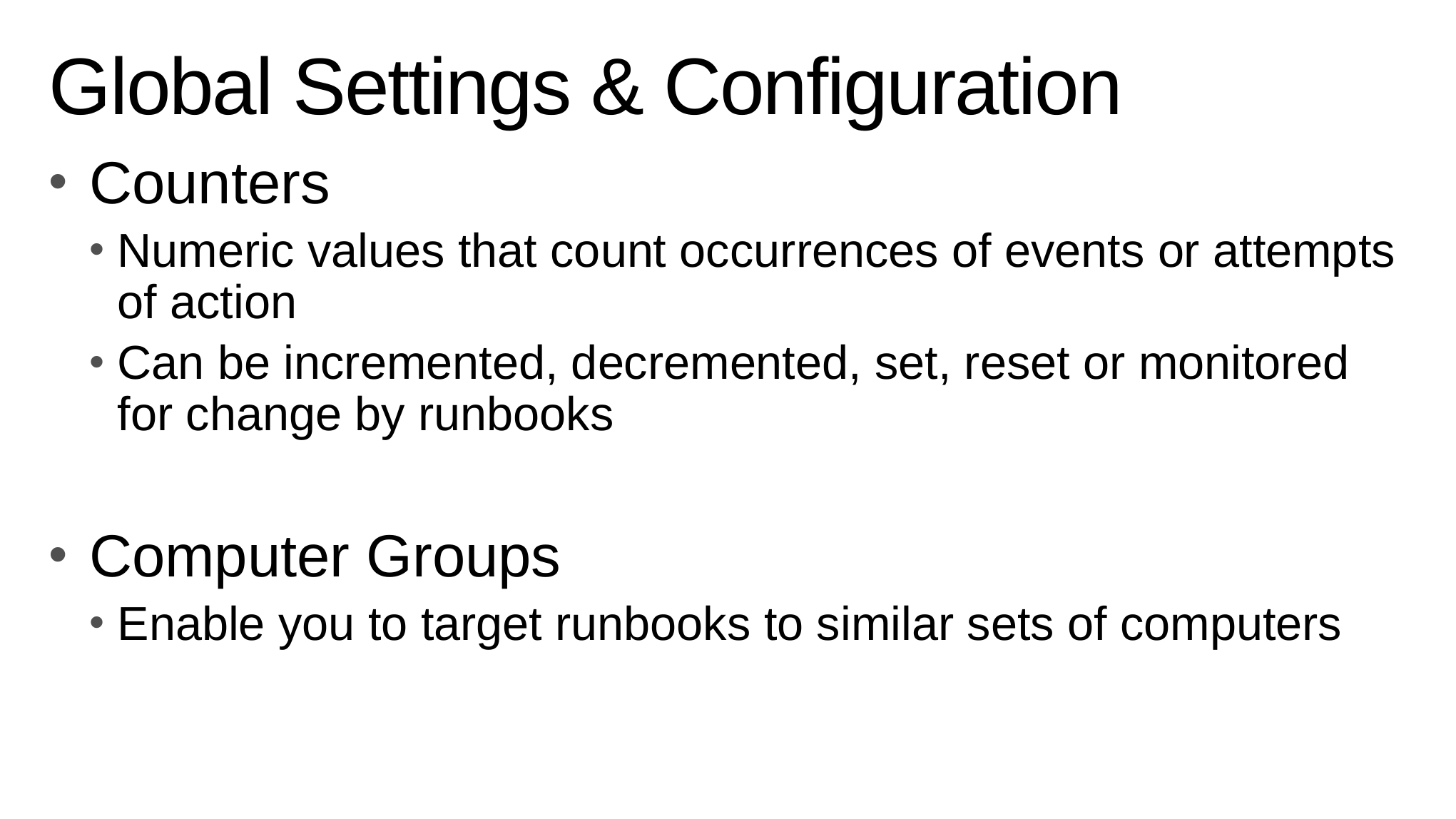

# Global Settings & Configuration
Counters
Numeric values that count occurrences of events or attempts of action
Can be incremented, decremented, set, reset or monitored for change by runbooks

Computer Groups
Enable you to target runbooks to similar sets of computers